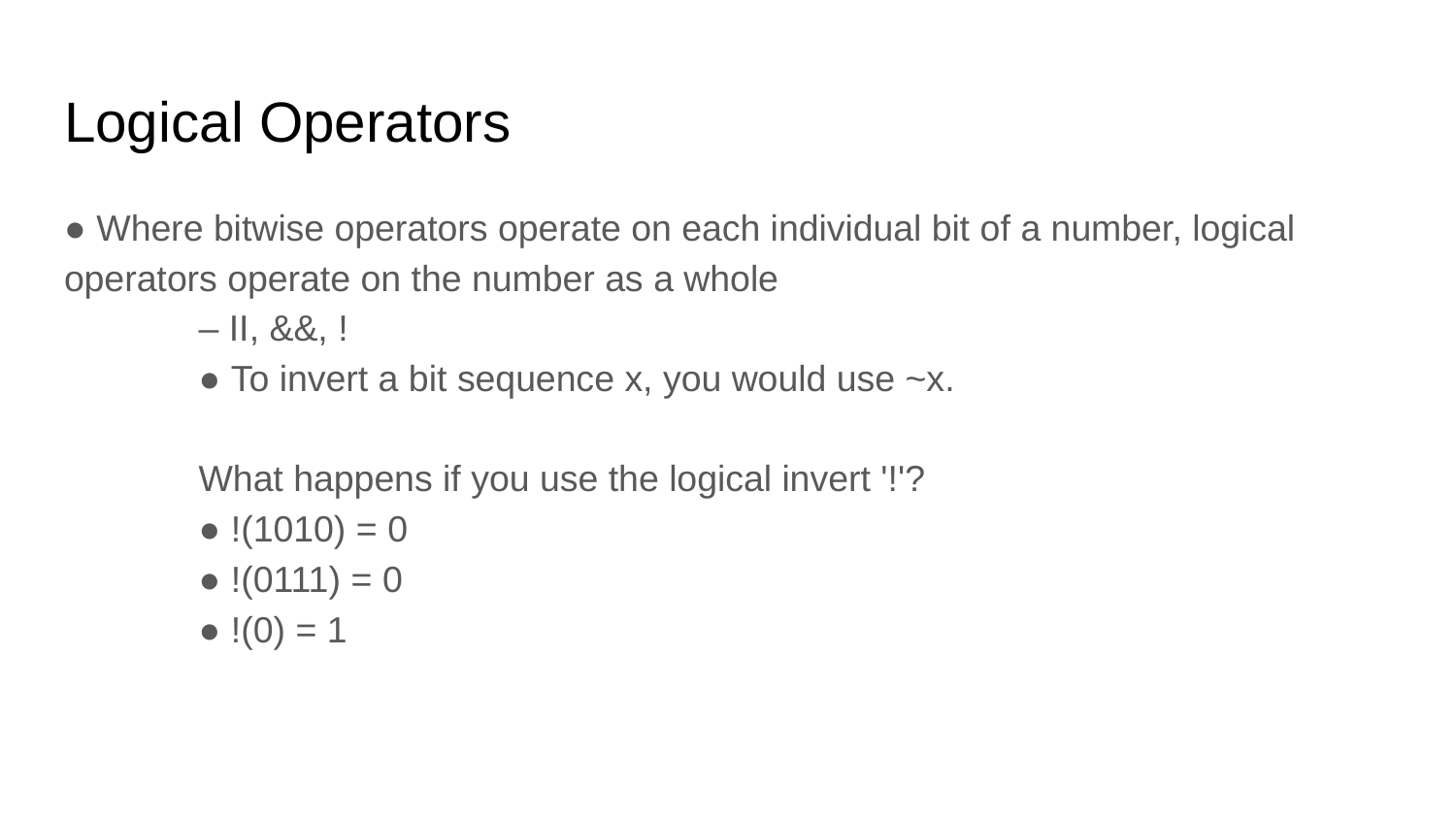

# Logical Operators
● Where bitwise operators operate on each individual bit of a number, logical operators operate on the number as a whole
– II, &&, !
● To invert a bit sequence x, you would use ~x.

What happens if you use the logical invert '!'?
● !(1010) = 0
● !(0111) = 0
● !(0) = 1